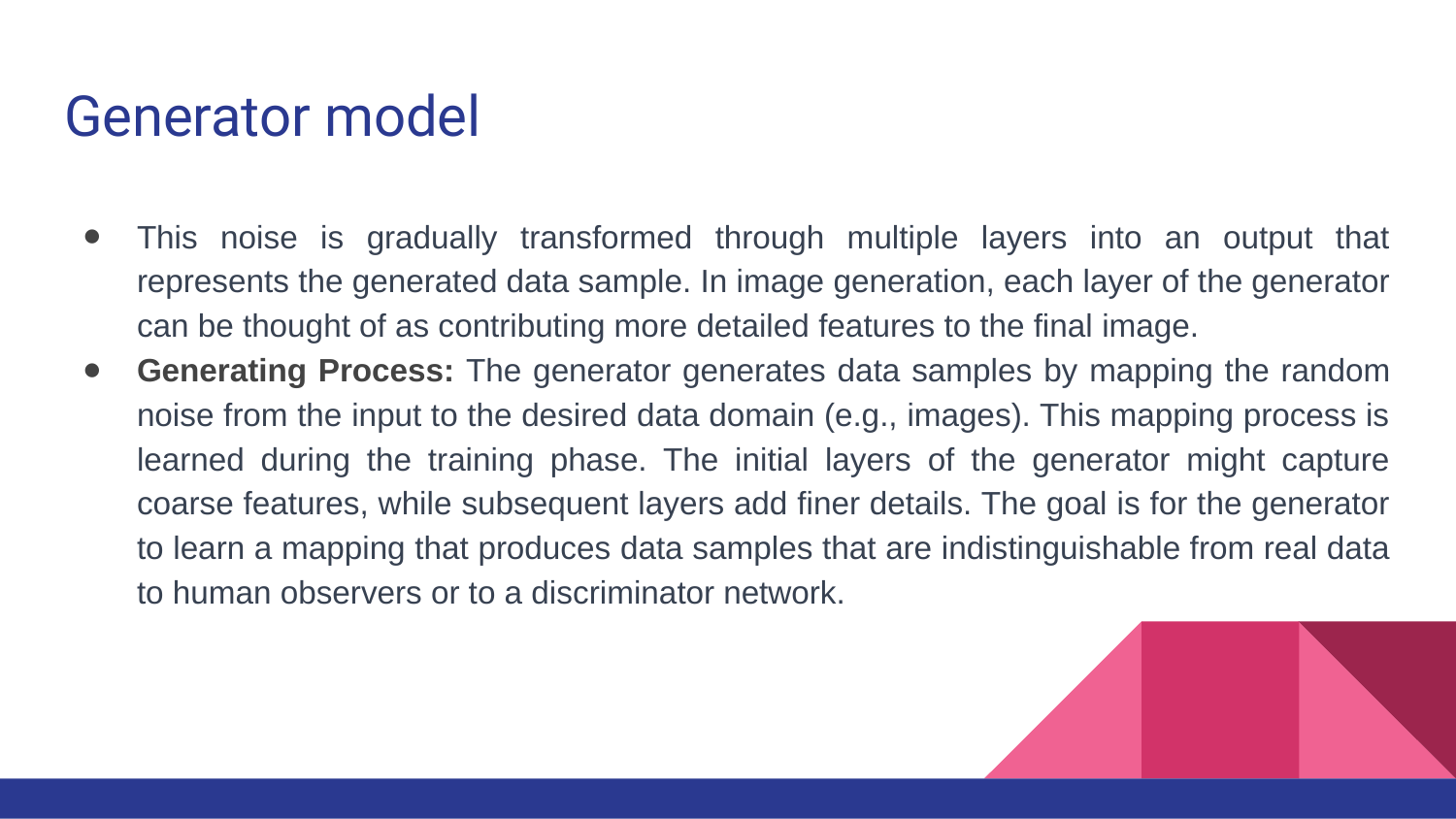

# Generator model
This noise is gradually transformed through multiple layers into an output that represents the generated data sample. In image generation, each layer of the generator can be thought of as contributing more detailed features to the final image.
Generating Process: The generator generates data samples by mapping the random noise from the input to the desired data domain (e.g., images). This mapping process is learned during the training phase. The initial layers of the generator might capture coarse features, while subsequent layers add finer details. The goal is for the generator to learn a mapping that produces data samples that are indistinguishable from real data to human observers or to a discriminator network.